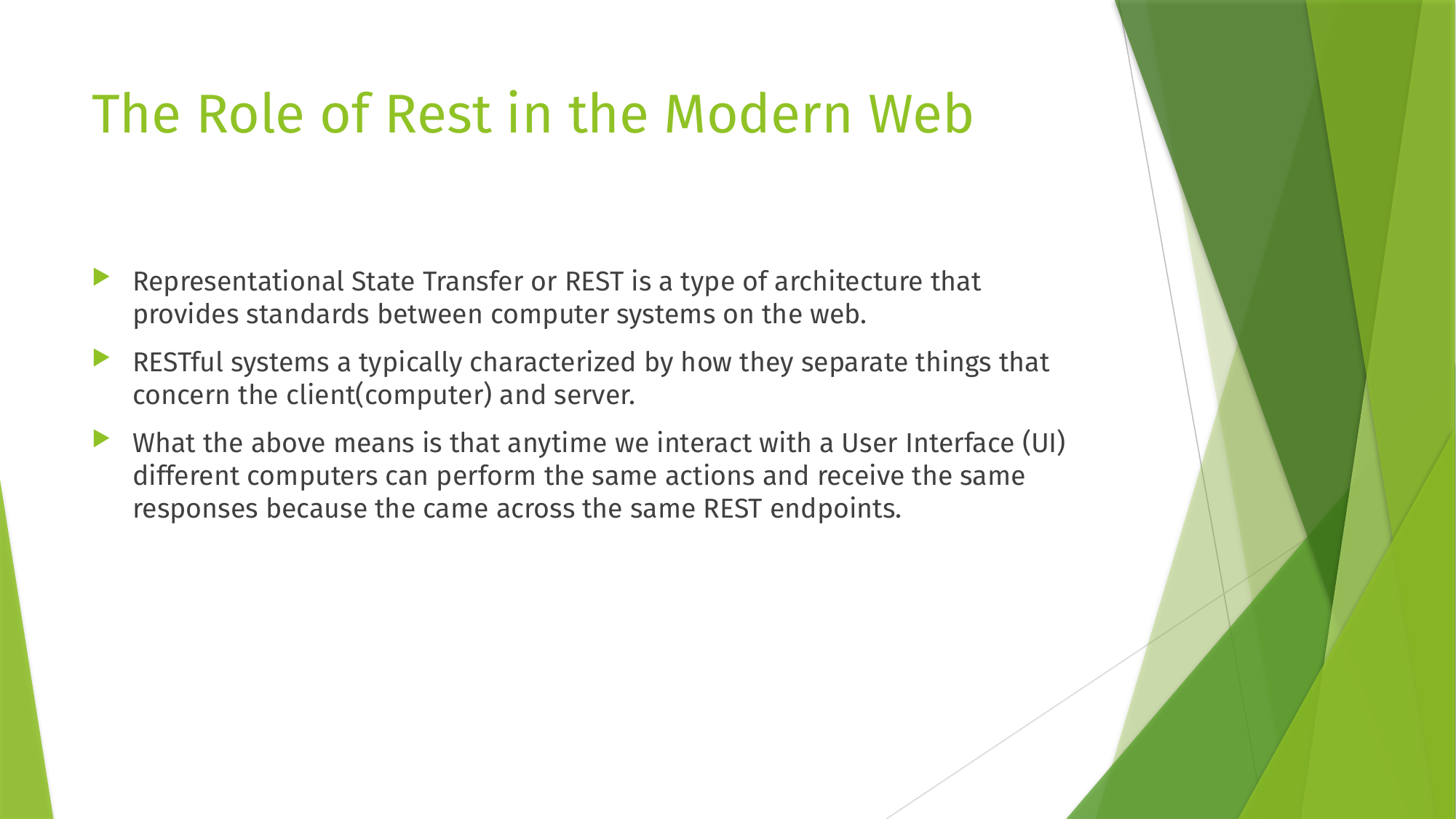

# The Role of Rest in the Modern Web
Representational State Transfer or REST is a type of architecture that provides standards between computer systems on the web.
RESTful systems a typically characterized by how they separate things that concern the client(computer) and server.
What the above means is that anytime we interact with a User Interface (UI) different computers can perform the same actions and receive the same responses because the came across the same REST endpoints.